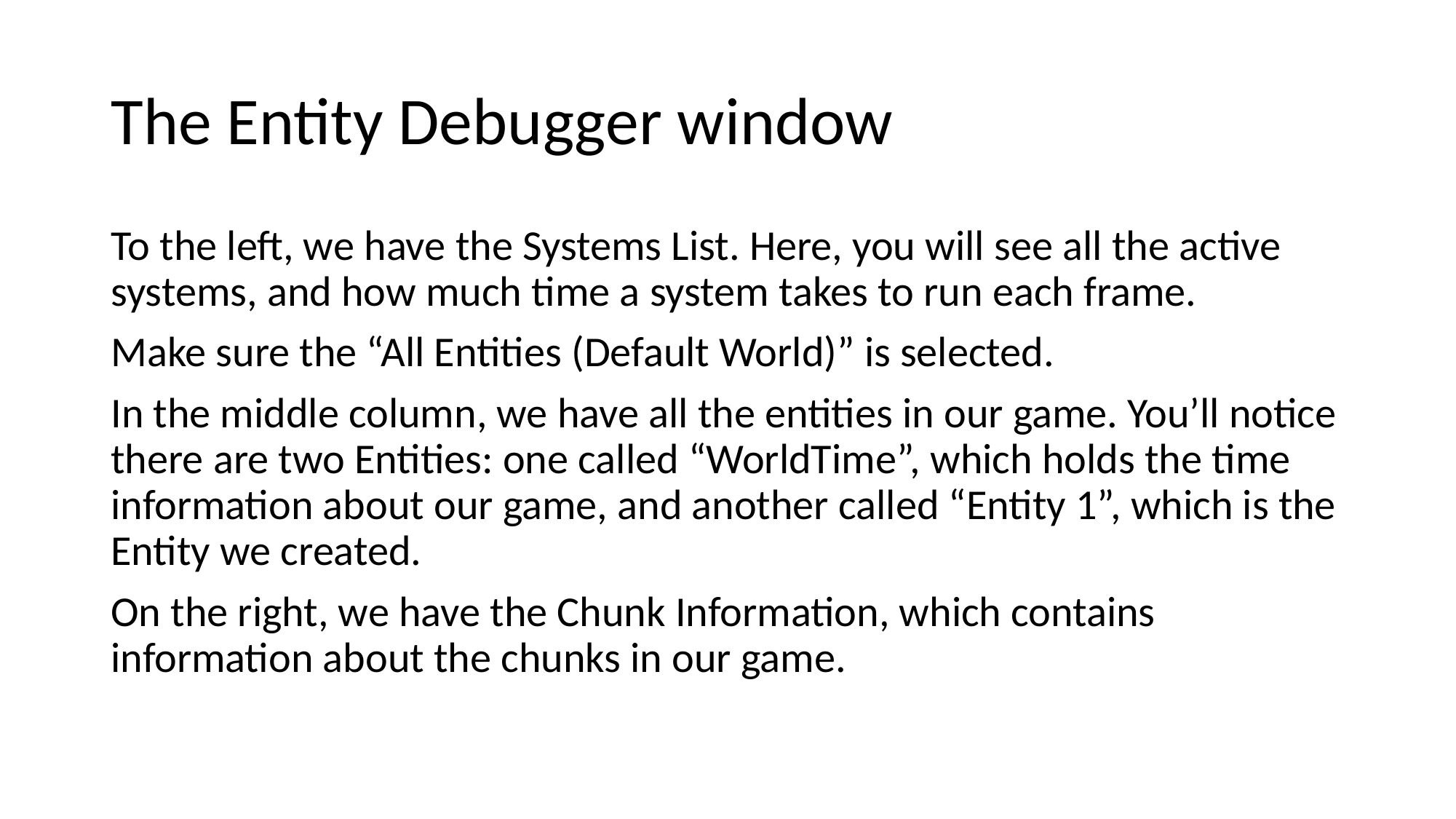

# The Entity Debugger window
To the left, we have the Systems List. Here, you will see all the active systems, and how much time a system takes to run each frame.
Make sure the “All Entities (Default World)” is selected.
In the middle column, we have all the entities in our game. You’ll notice there are two Entities: one called “WorldTime”, which holds the time information about our game, and another called “Entity 1”, which is the Entity we created.
On the right, we have the Chunk Information, which contains information about the chunks in our game.